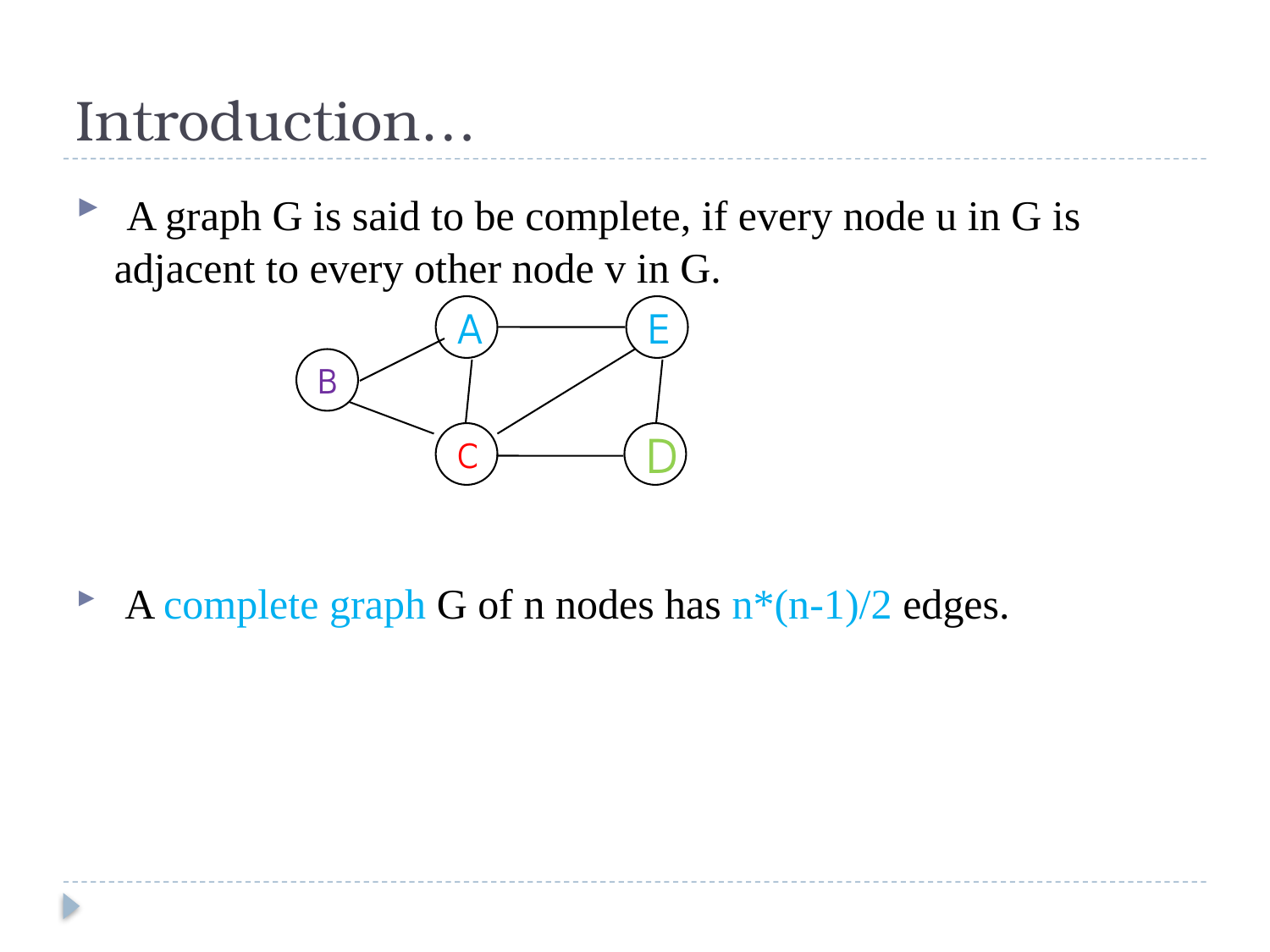

# Introduction…

 A graph G is said to be complete, if every node u in G is adjacent to every other node v in G.

 A complete graph G of n nodes has n*(n-1)/2 edges.

A
E

B

C
D